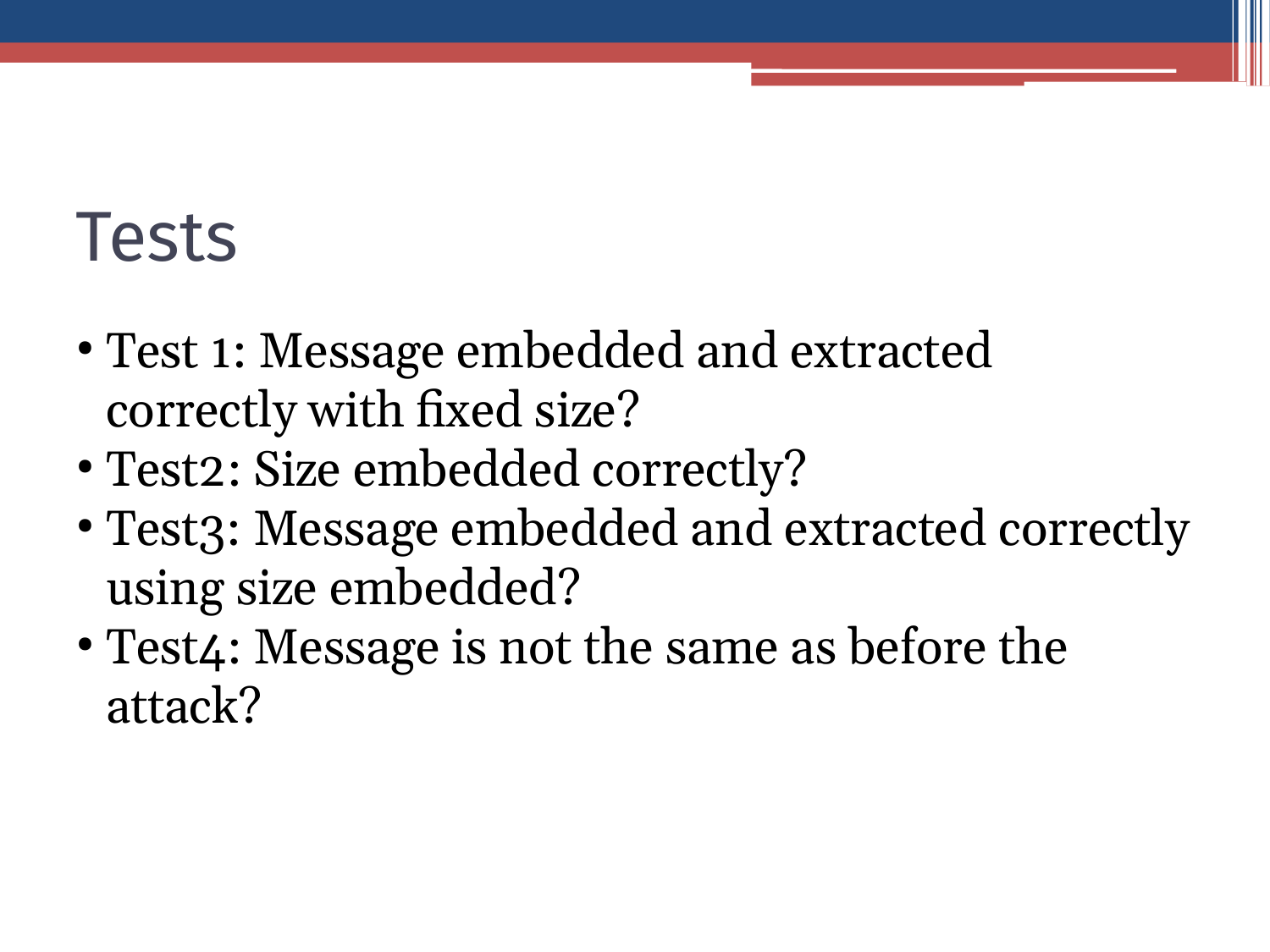

Tests
Test 1: Message embedded and extracted correctly with fixed size?
Test2: Size embedded correctly?
Test3: Message embedded and extracted correctly using size embedded?
Test4: Message is not the same as before the attack?